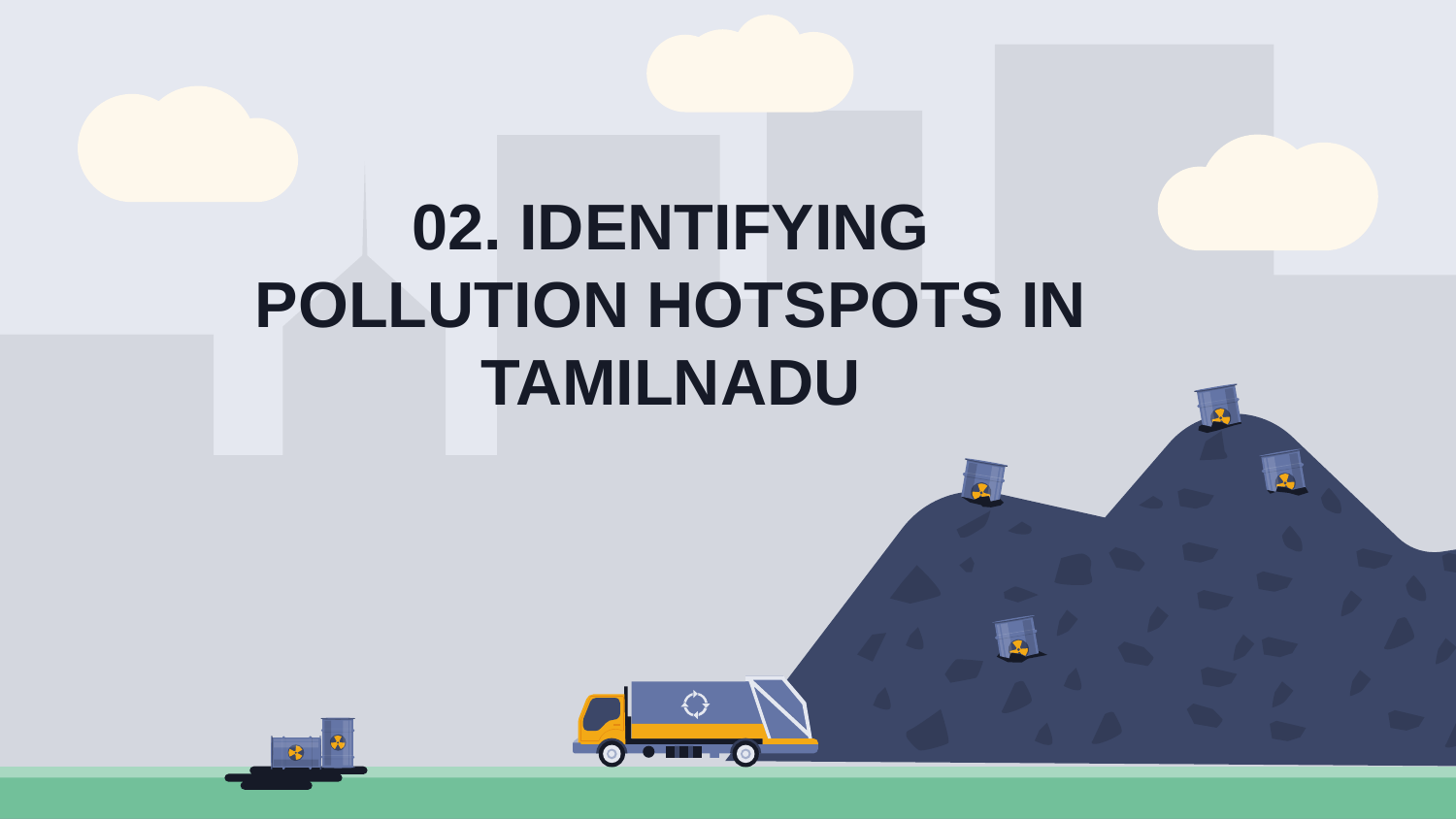

02. IDENTIFYING
POLLUTION HOTSPOTS IN TAMILNADU
#